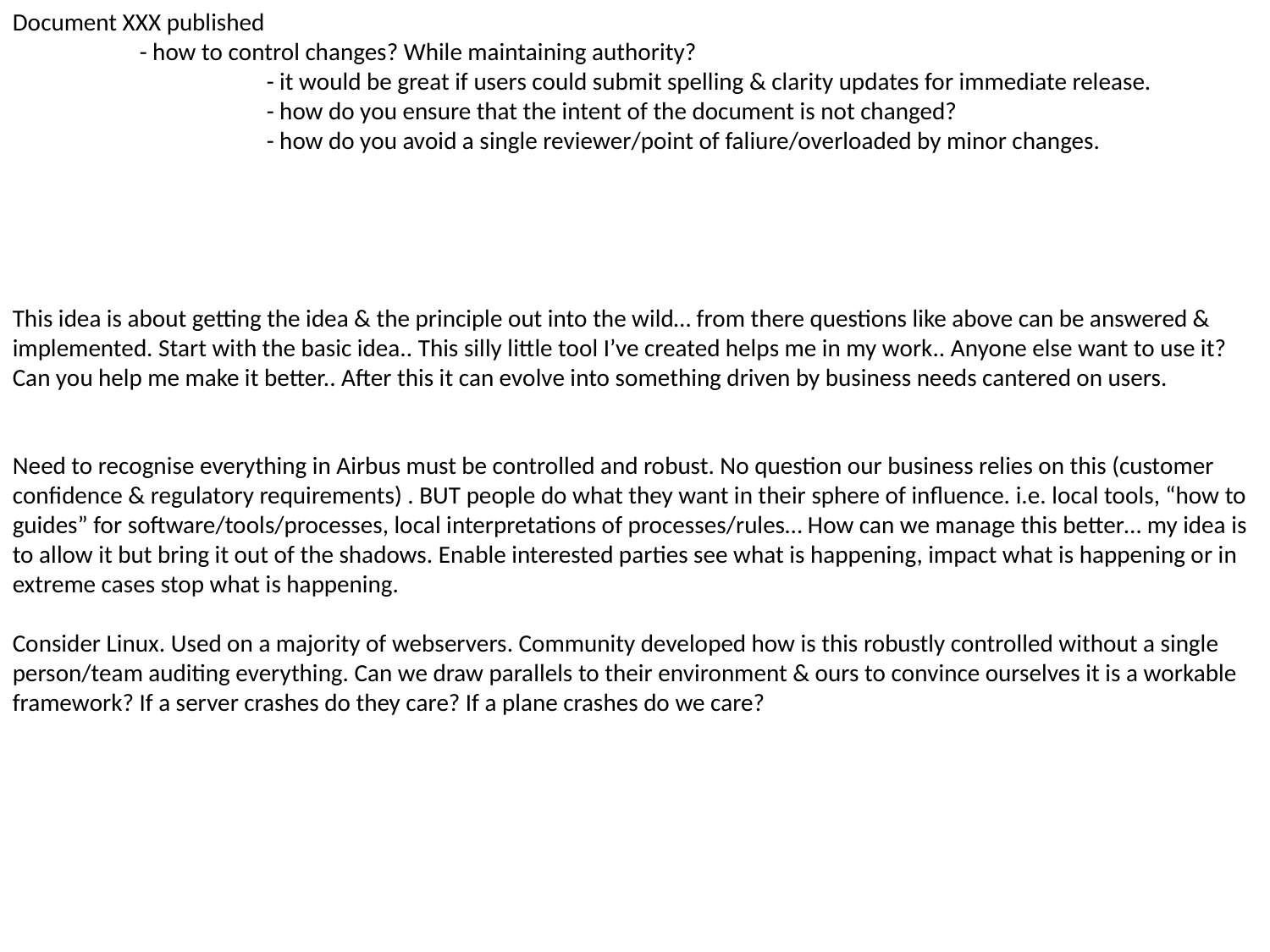

Document XXX published
	- how to control changes? While maintaining authority?
		- it would be great if users could submit spelling & clarity updates for immediate release.
		- how do you ensure that the intent of the document is not changed?
		- how do you avoid a single reviewer/point of faliure/overloaded by minor changes.

This idea is about getting the idea & the principle out into the wild… from there questions like above can be answered & implemented. Start with the basic idea.. This silly little tool I’ve created helps me in my work.. Anyone else want to use it? Can you help me make it better.. After this it can evolve into something driven by business needs cantered on users.

Need to recognise everything in Airbus must be controlled and robust. No question our business relies on this (customer confidence & regulatory requirements) . BUT people do what they want in their sphere of influence. i.e. local tools, “how to guides” for software/tools/processes, local interpretations of processes/rules… How can we manage this better… my idea is to allow it but bring it out of the shadows. Enable interested parties see what is happening, impact what is happening or in extreme cases stop what is happening.

Consider Linux. Used on a majority of webservers. Community developed how is this robustly controlled without a single person/team auditing everything. Can we draw parallels to their environment & ours to convince ourselves it is a workable framework? If a server crashes do they care? If a plane crashes do we care?